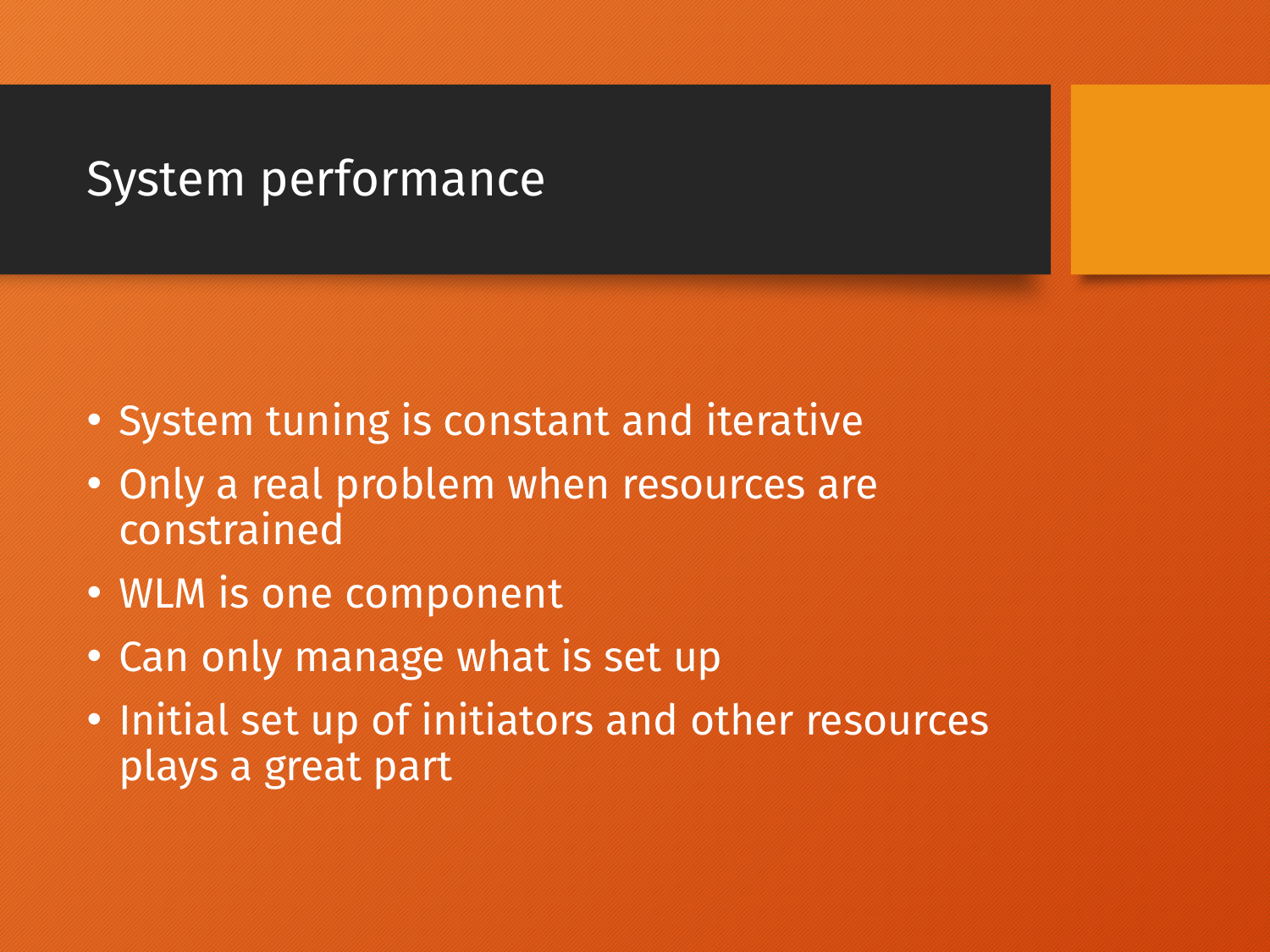

# System performance

System tuning is constant and iterative
Only a real problem when resources are constrained
WLM is one component
Can only manage what is set up
Initial set up of initiators and other resources plays a great part